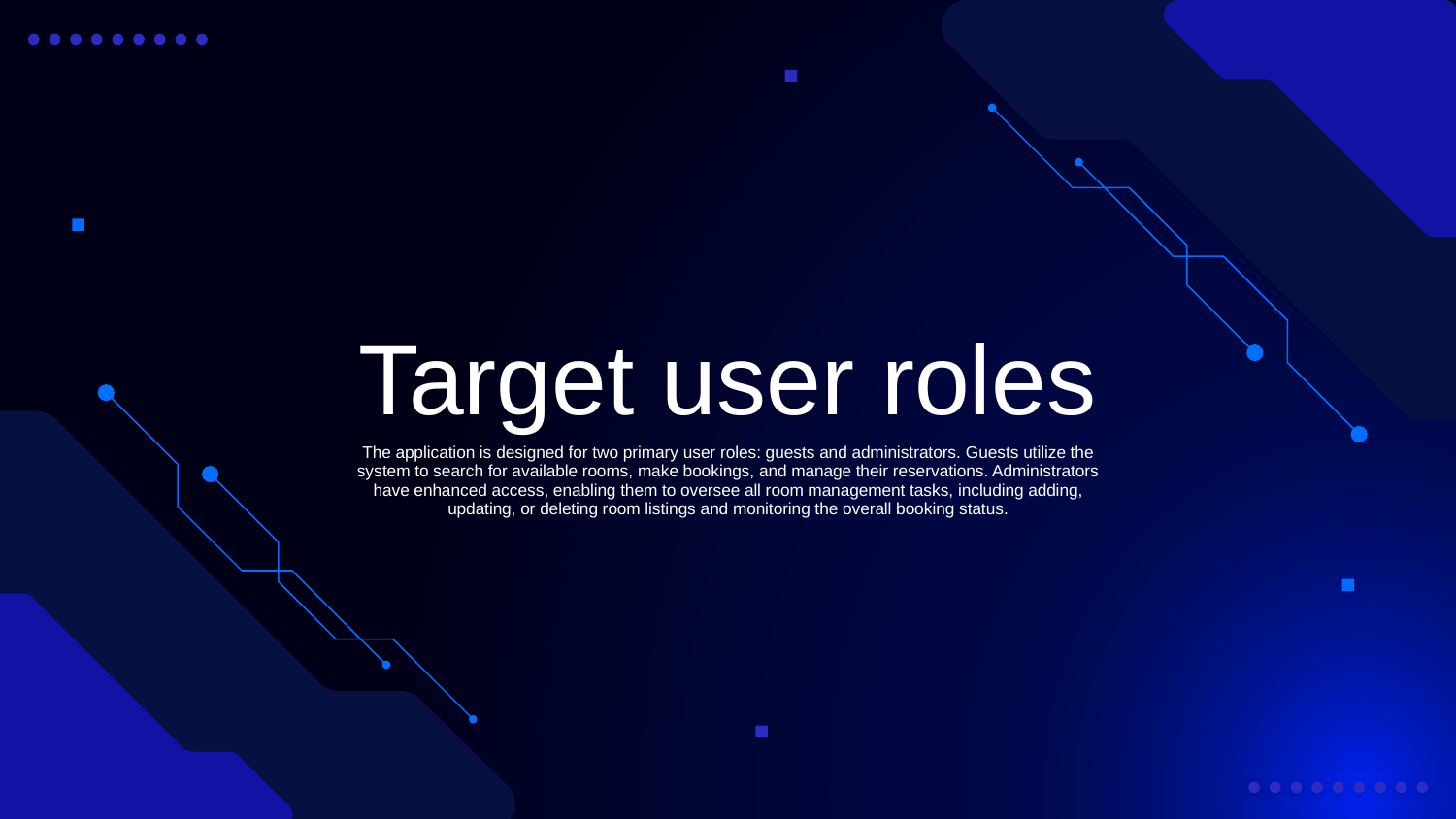

Target user roles
The application is designed for two primary user roles: guests and administrators. Guests utilize the system to search for available rooms, make bookings, and manage their reservations. Administrators have enhanced access, enabling them to oversee all room management tasks, including adding, updating, or deleting room listings and monitoring the overall booking status.